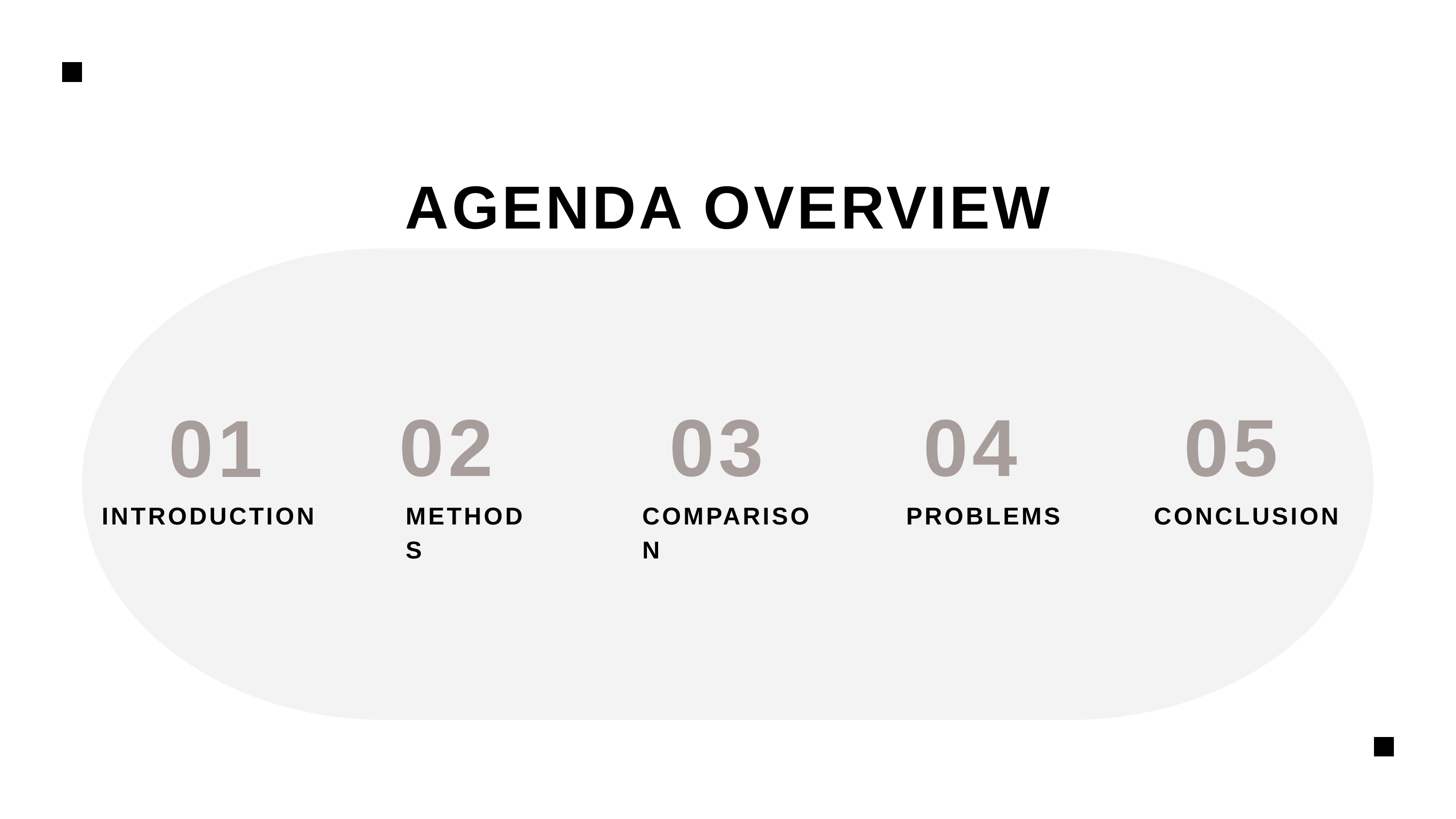

AGENDA OVERVIEW

02
04
05
03
01
INTRODUCTION
METHODS
COMPARISON
PROBLEMS
CONCLUSION